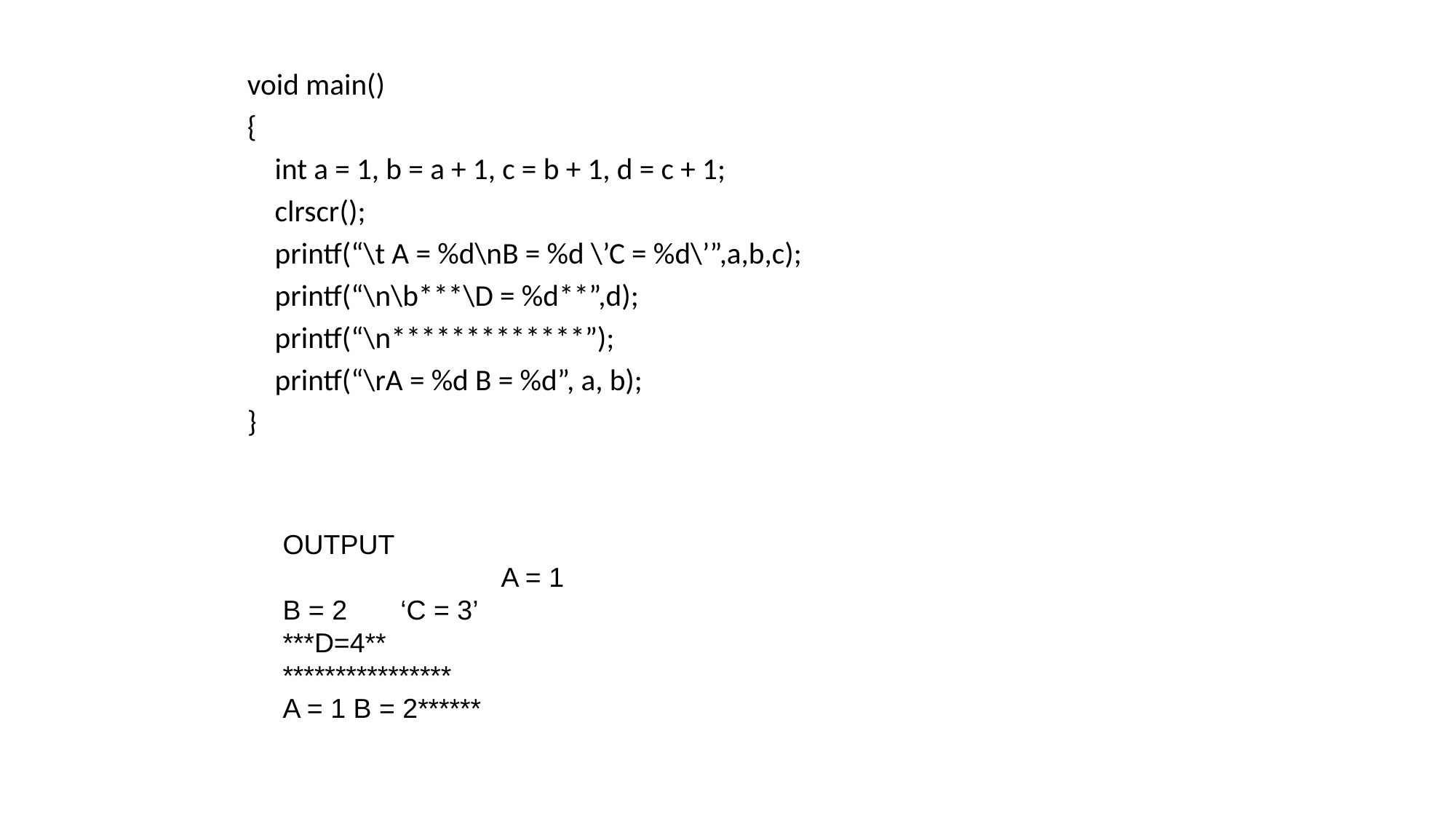

void main()
{
	int a = 1, b = a + 1, c = b + 1, d = c + 1;
	clrscr();
	printf(“\t A = %d\nB = %d \’C = %d\’”,a,b,c);
	printf(“\n\b***\D = %d**”,d);
	printf(“\n*************”);
	printf(“\rA = %d B = %d”, a, b);
}

OUTPUT
		A = 1
B = 2       ‘C = 3’
***D=4**
****************
A = 1 B = 2******